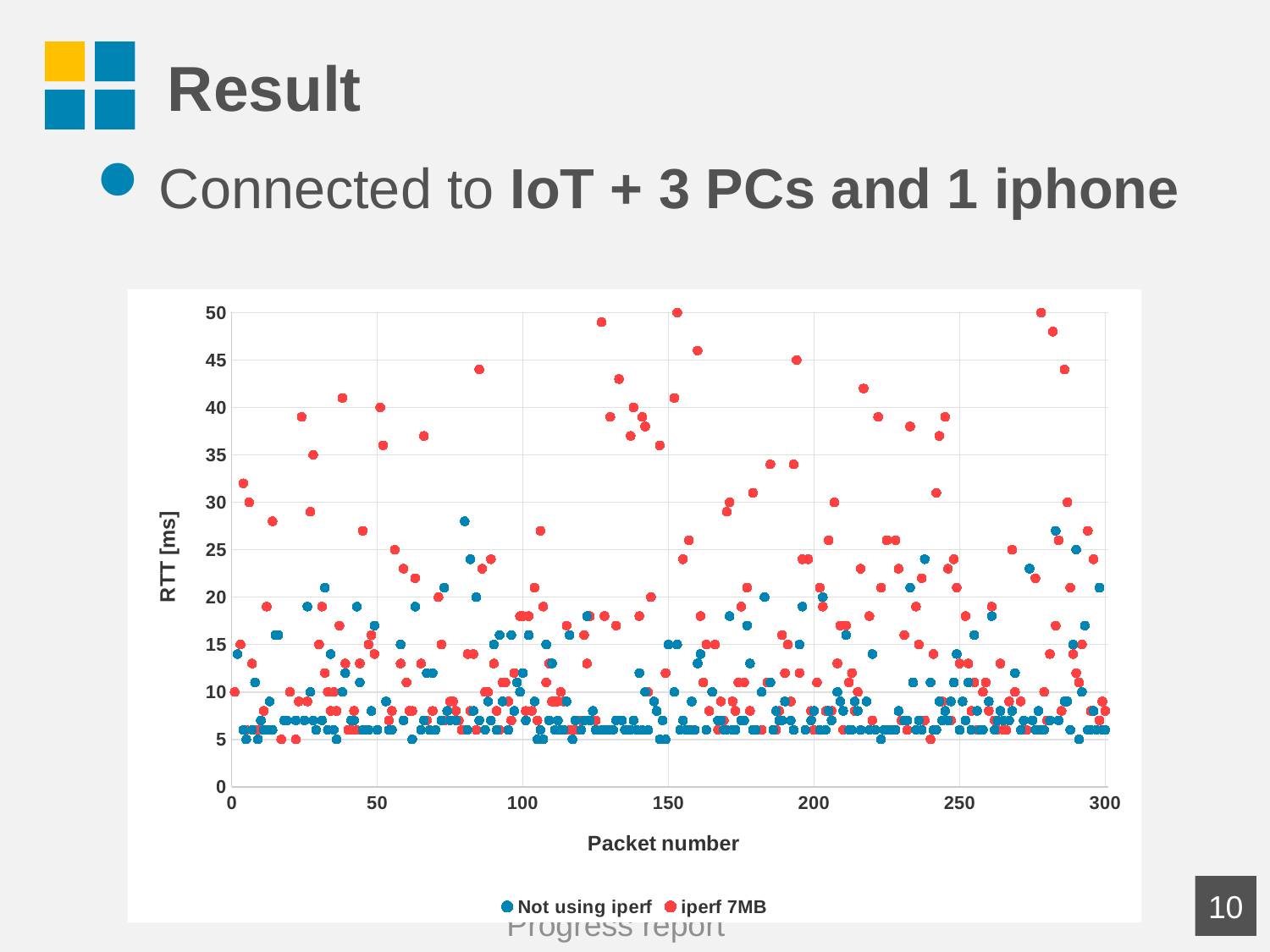

# Result
Connected to IoT + 3 PCs and 1 iphone

### Chart

| Category | Not using iperf |  |
|---|---|---|
10
Progress report